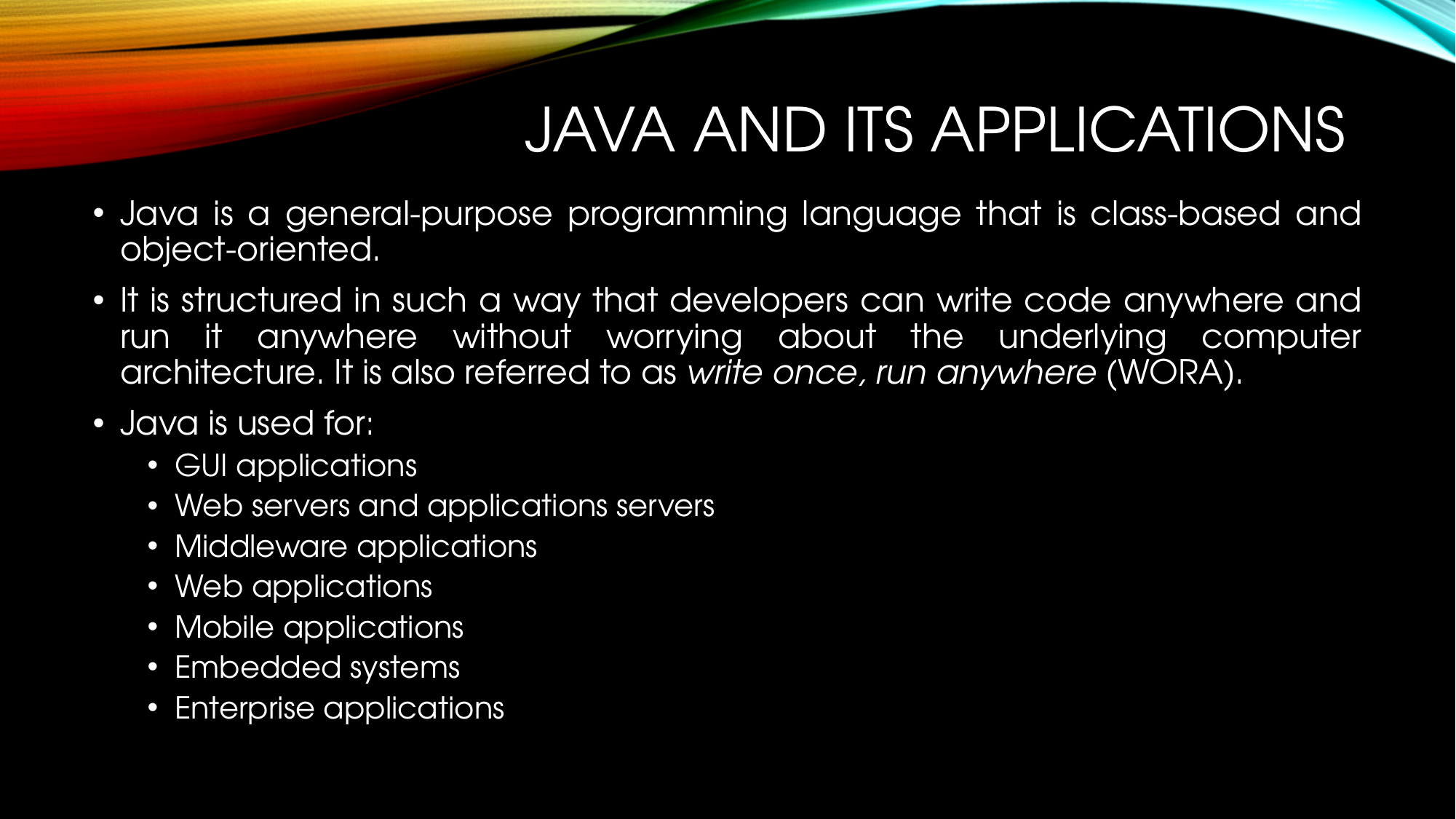

# Java and its applications
Java is a general-purpose programming language that is class-based and object-oriented.
It is structured in such a way that developers can write code anywhere and run it anywhere without worrying about the underlying computer architecture. It is also referred to as write once, run anywhere (WORA).
Java is used for:
GUI applications
Web servers and applications servers
Middleware applications
Web applications
Mobile applications
Embedded systems
Enterprise applications